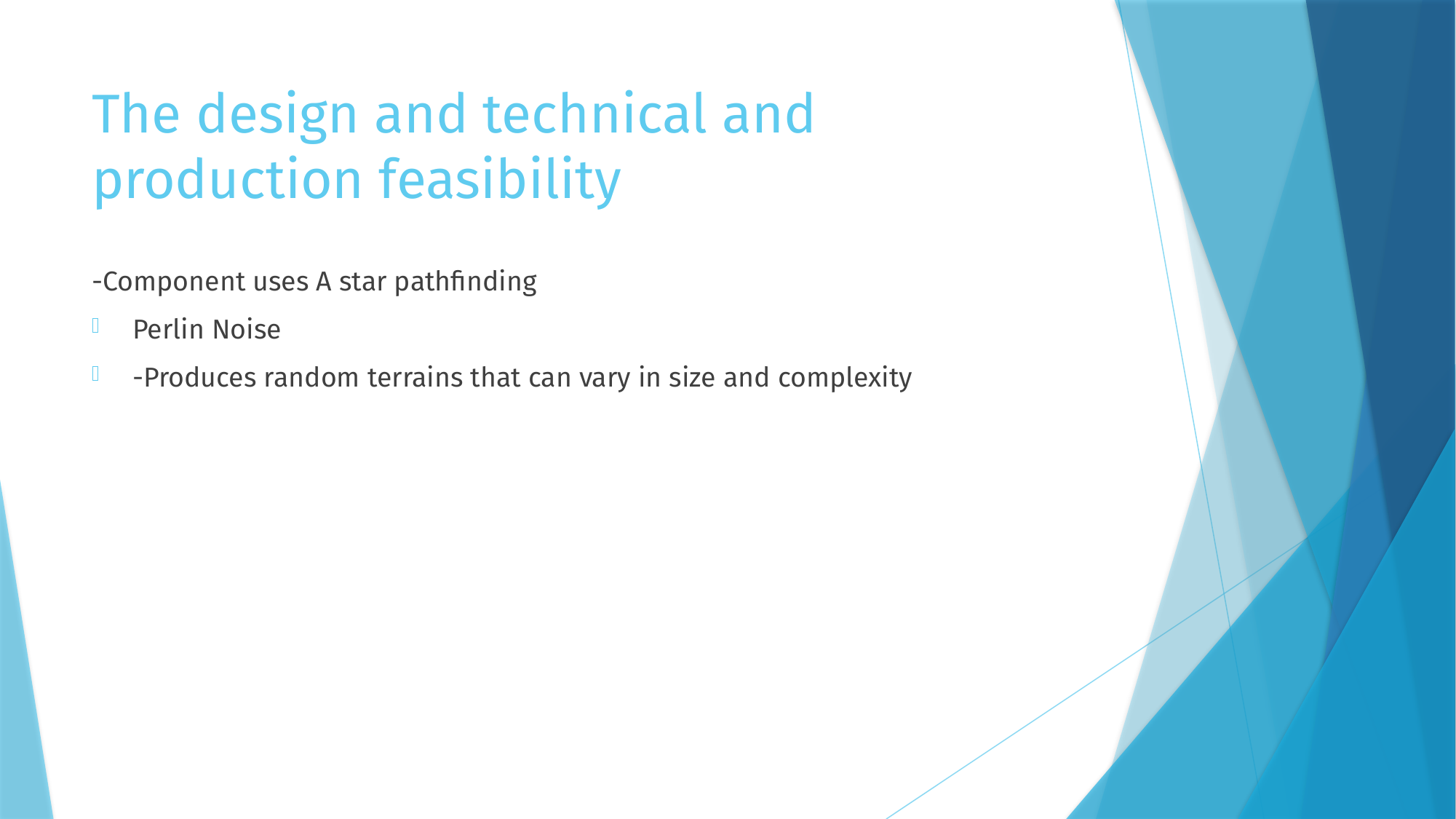

# The design and technical and production feasibility
-Component uses A star pathfinding
Perlin Noise
-Produces random terrains that can vary in size and complexity